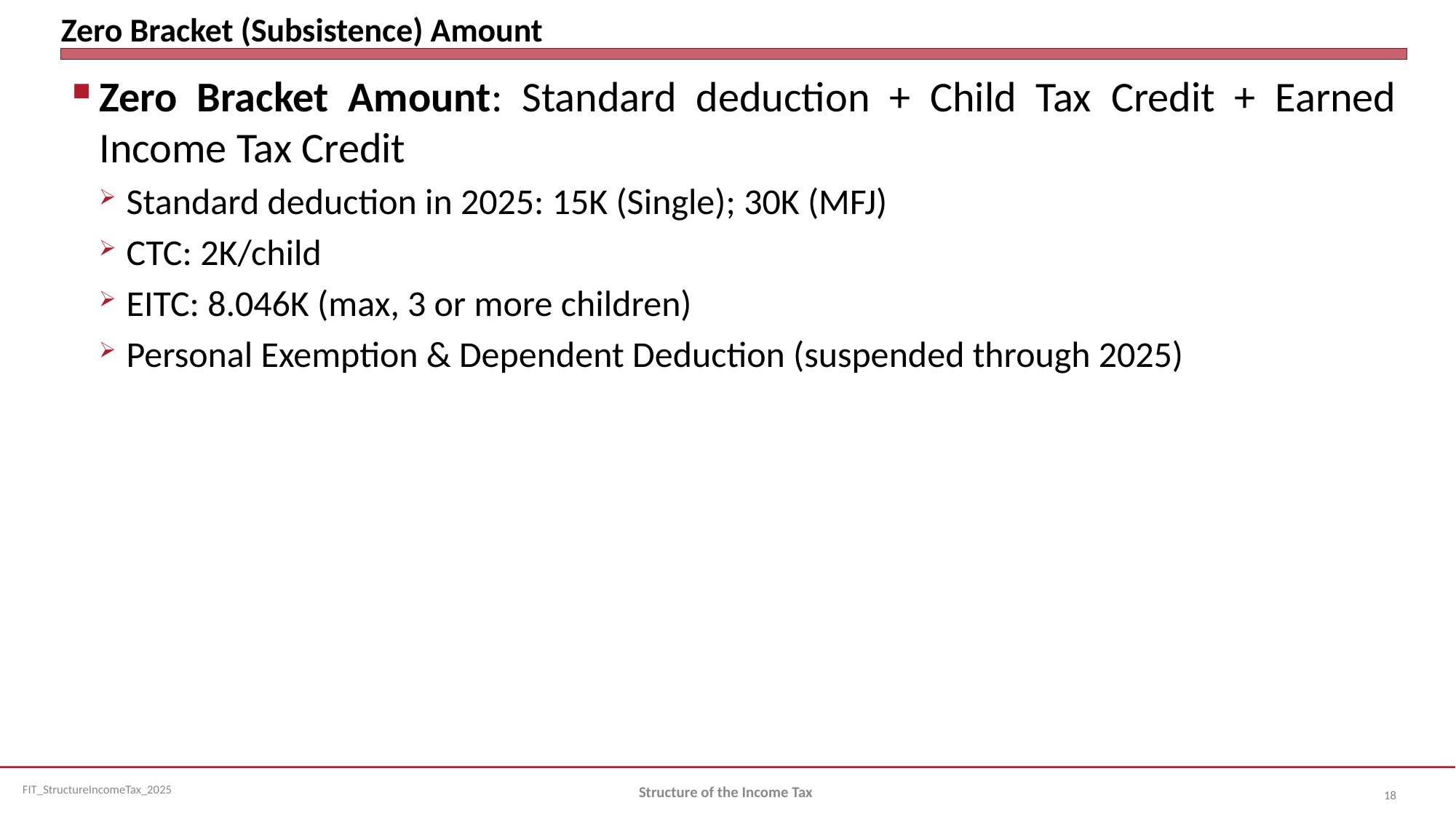

# Zero Bracket (Subsistence) Amount
Zero Bracket Amount: Standard deduction + Child Tax Credit + Earned Income Tax Credit
Standard deduction in 2025: 15K (Single); 30K (MFJ)
CTC: 2K/child
EITC: 8.046K (max, 3 or more children)
Personal Exemption & Dependent Deduction (suspended through 2025)

Structure of the Income Tax
18